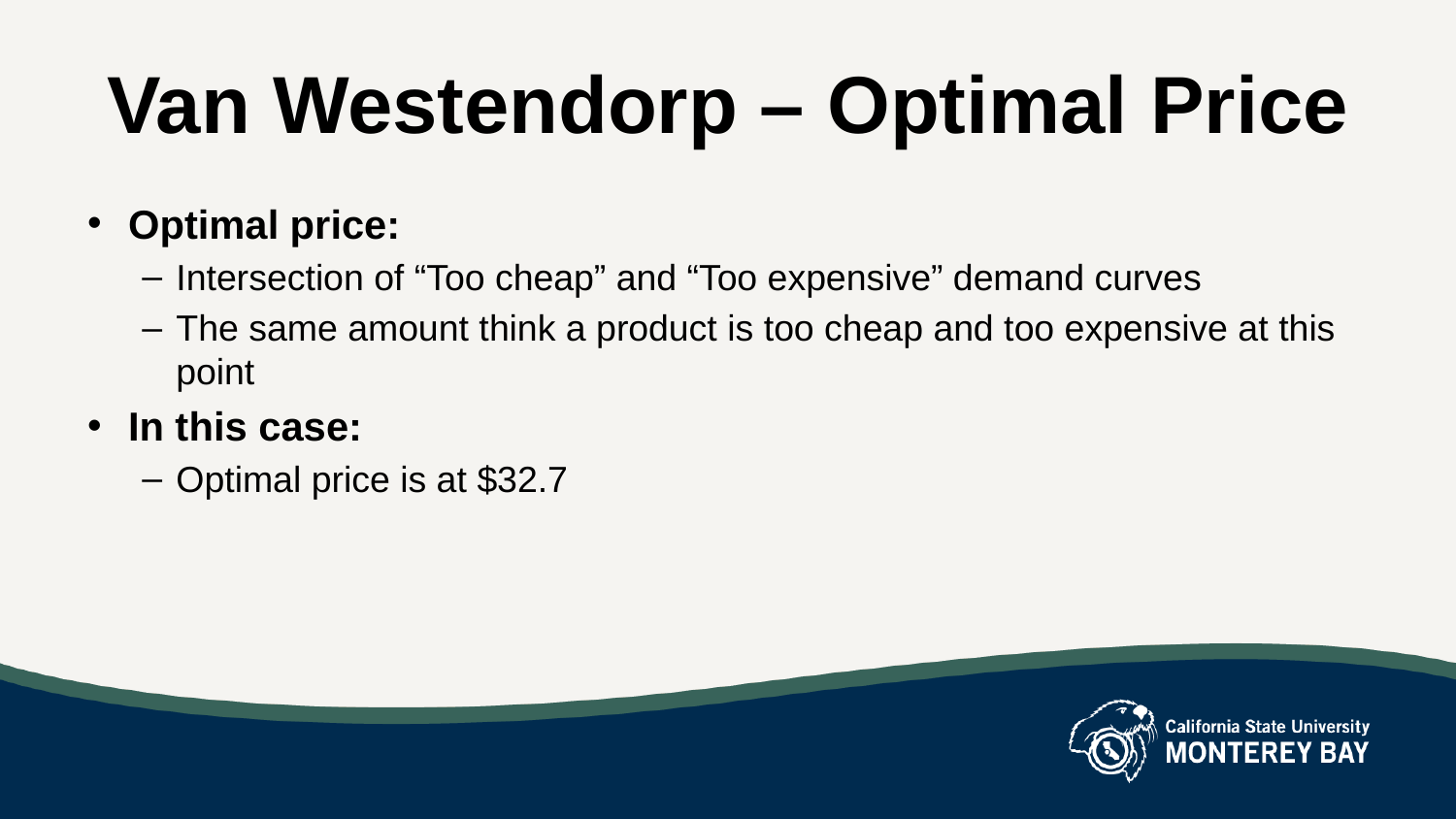

# Van Westendorp – Optimal Price
Optimal price:
Intersection of “Too cheap” and “Too expensive” demand curves
The same amount think a product is too cheap and too expensive at this point
In this case:
Optimal price is at $32.7